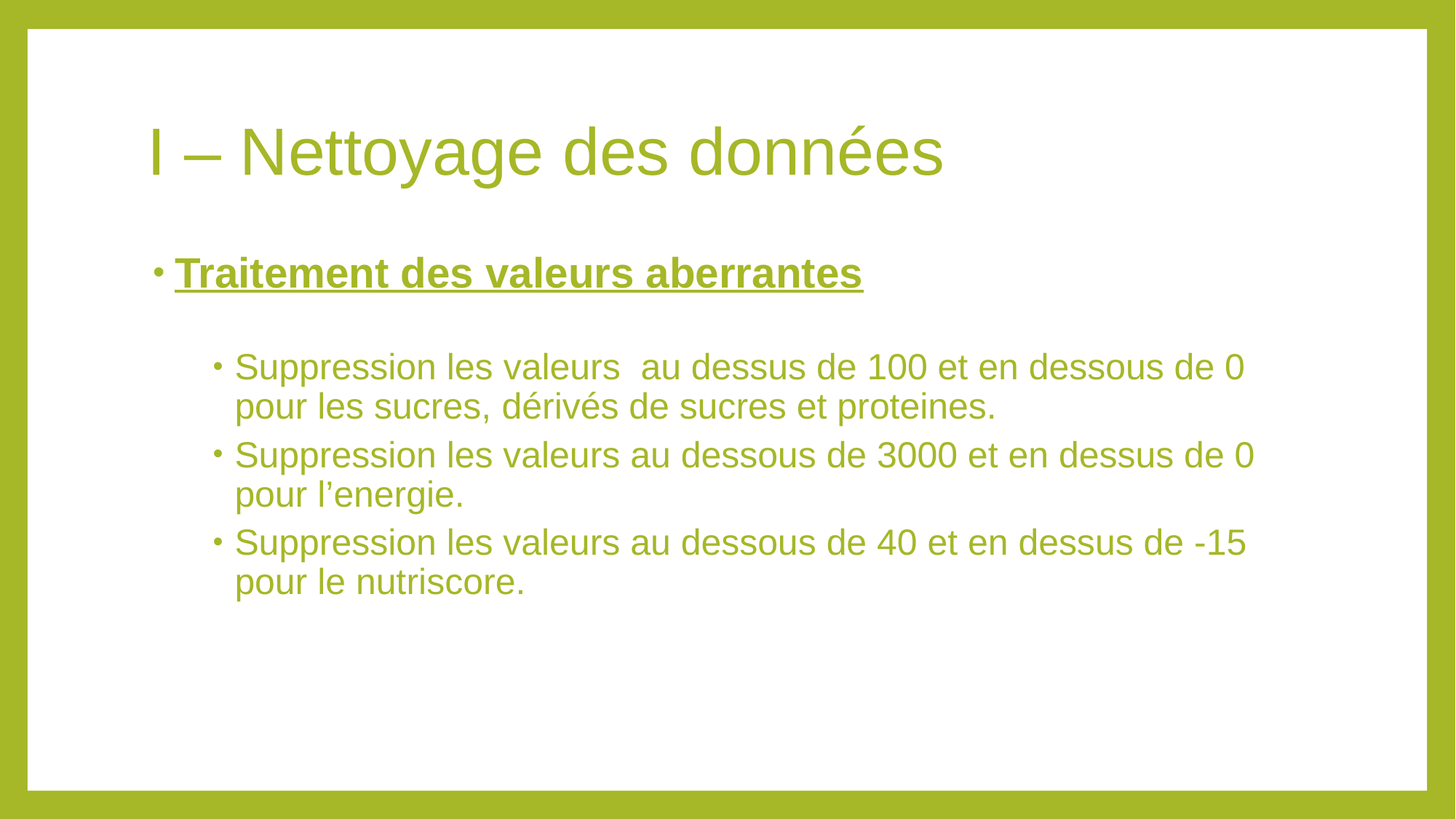

# I – Nettoyage des données
Traitement des valeurs aberrantes

Suppression les valeurs  au dessus de 100 et en dessous de 0 pour les sucres, dérivés de sucres et proteines.
Suppression les valeurs au dessous de 3000 et en dessus de 0 pour l’energie.
Suppression les valeurs au dessous de 40 et en dessus de -15 pour le nutriscore.